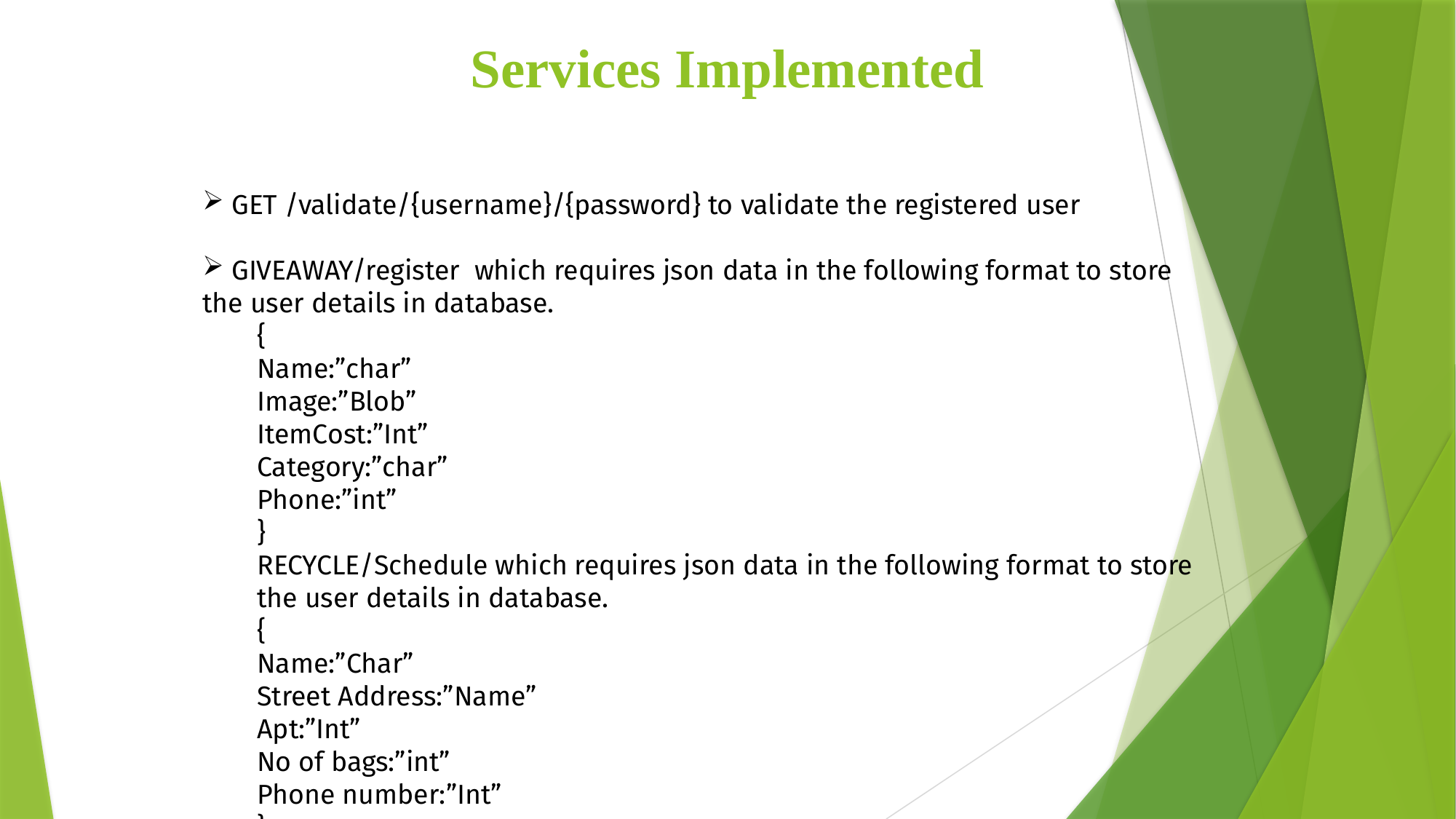

# Services Implemented
 GET /validate/{username}/{password} to validate the registered user

 GIVEAWAY/register  which requires json data in the following format to store the user details in database.
{
Name:”char”
Image:”Blob”
ItemCost:”Int”
Category:”char”
Phone:”int”
}
RECYCLE/Schedule which requires json data in the following format to store the user details in database.
{
Name:”Char”
Street Address:”Name”
Apt:”Int”
No of bags:”int”
Phone number:”Int”
}